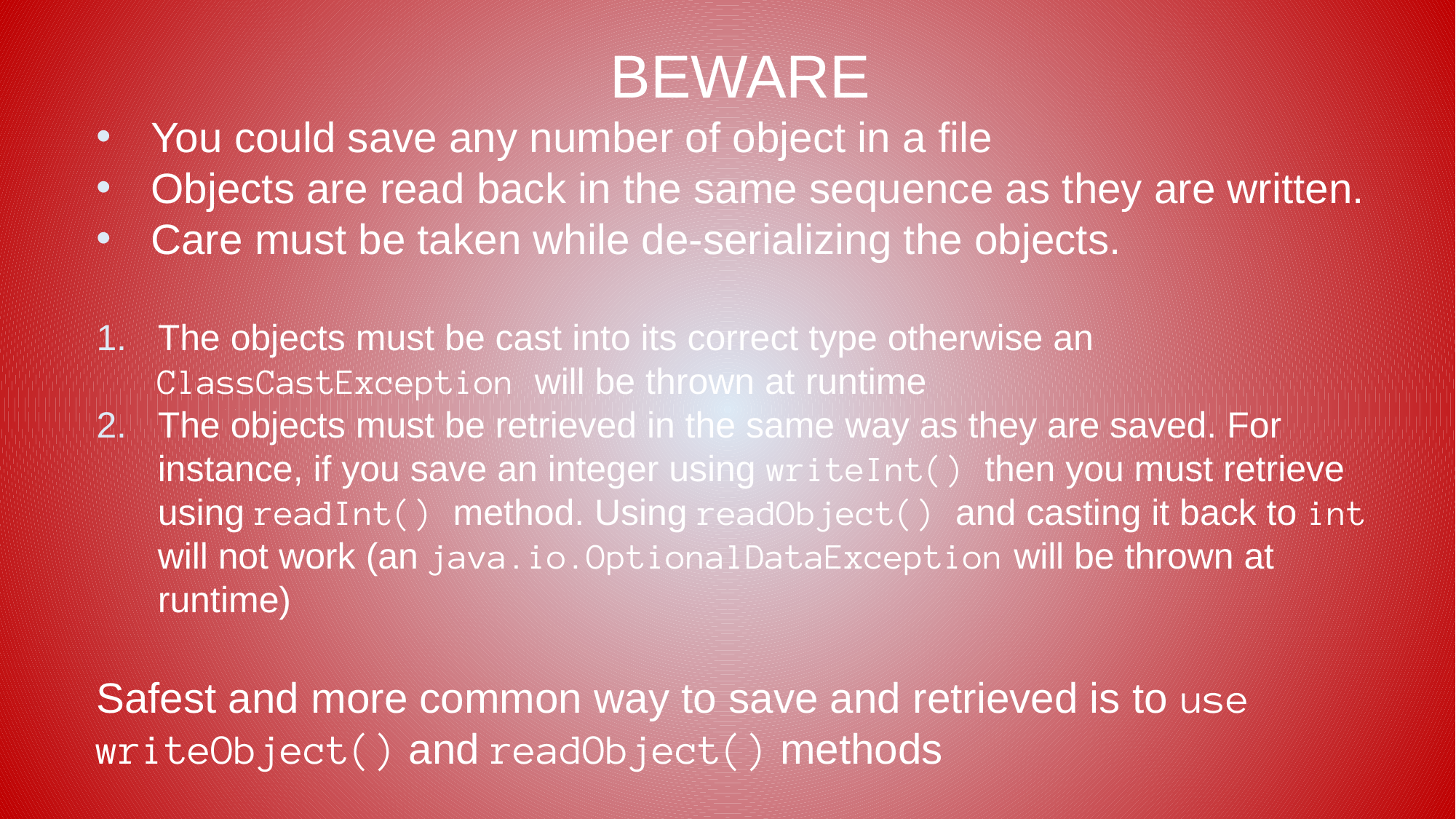

BEWARE
You could save any number of object in a file
Objects are read back in the same sequence as they are written.
Care must be taken while de-serializing the objects.
The objects must be cast into its correct type otherwise an ClassCastException will be thrown at runtime
The objects must be retrieved in the same way as they are saved. For instance, if you save an integer using writeInt() then you must retrieve using readInt() method. Using readObject() and casting it back to int will not work (an java.io.OptionalDataException will be thrown at runtime)
Safest and more common way to save and retrieved is to use writeObject() and readObject() methods